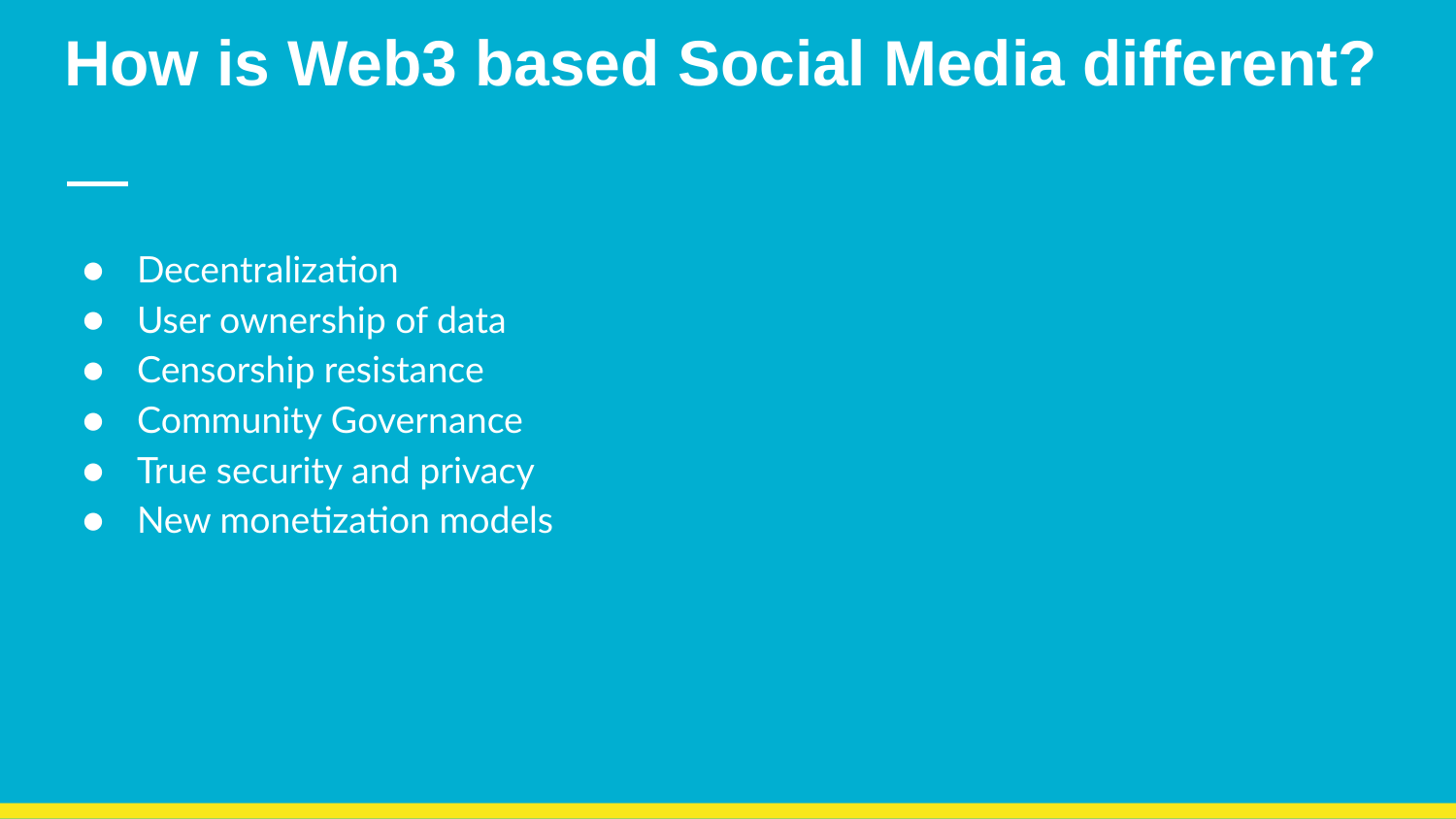

# How is Web3 based Social Media different?
Decentralization
User ownership of data
Censorship resistance
Community Governance
True security and privacy
New monetization models